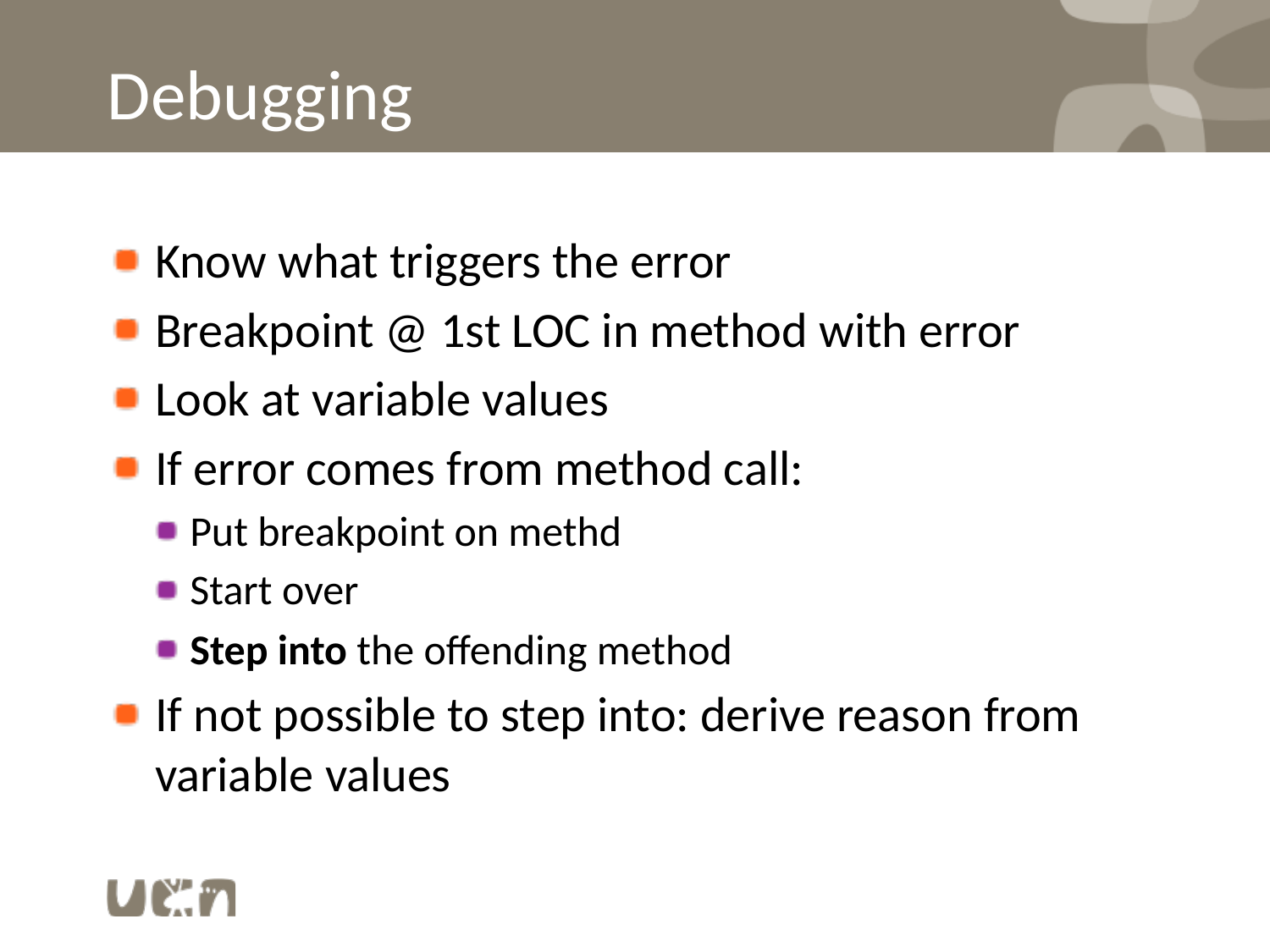

# Debugging
Know what triggers the error
Breakpoint @ 1st LOC in method with error
Look at variable values
If error comes from method call:
Put breakpoint on methd
Start over
Step into the offending method
If not possible to step into: derive reason from variable values